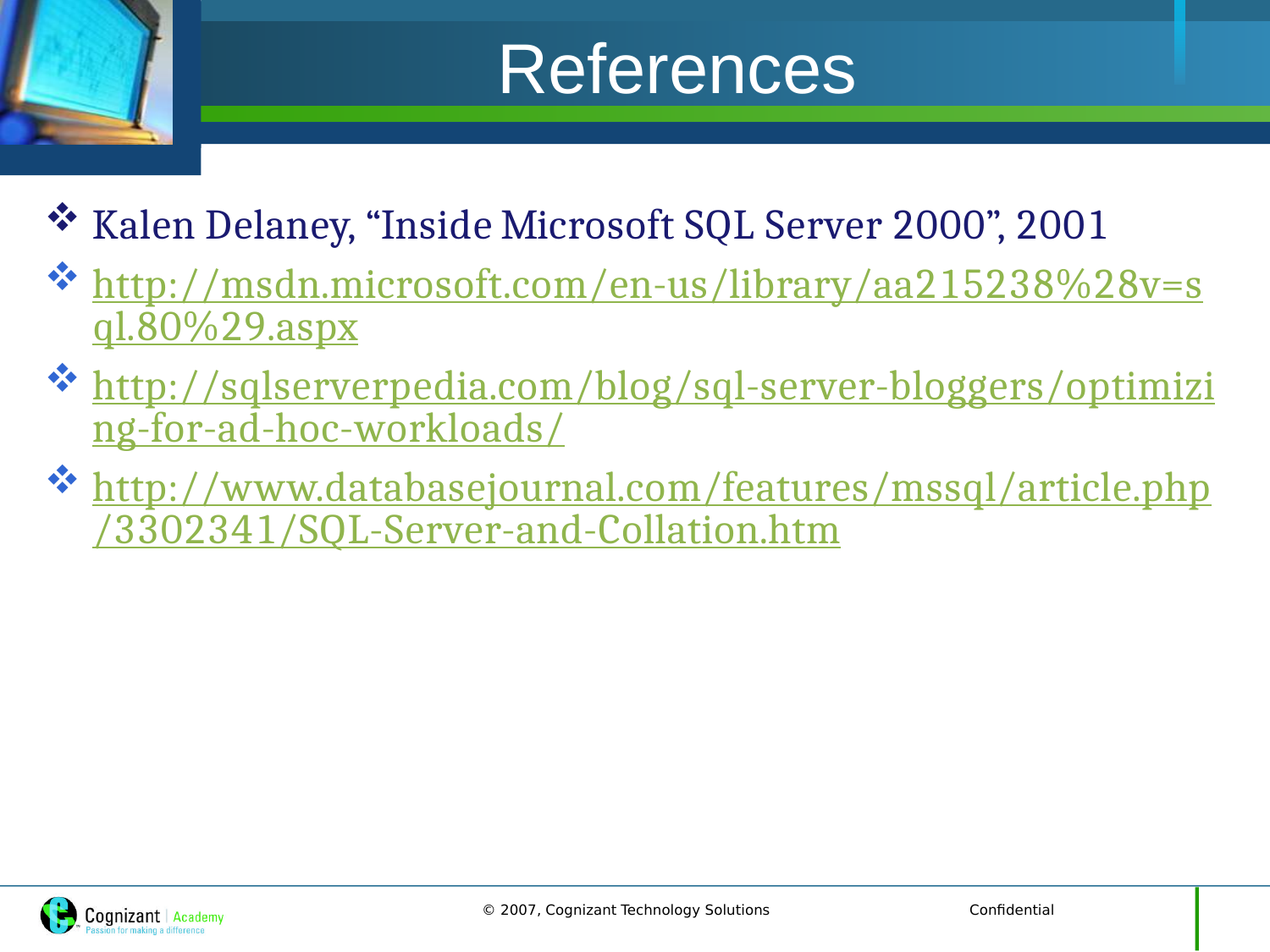

# References
Kalen Delaney, “Inside Microsoft SQL Server 2000”, 2001
http://msdn.microsoft.com/en-us/library/aa215238%28v=sql.80%29.aspx
http://sqlserverpedia.com/blog/sql-server-bloggers/optimizing-for-ad-hoc-workloads/
http://www.databasejournal.com/features/mssql/article.php/3302341/SQL-Server-and-Collation.htm